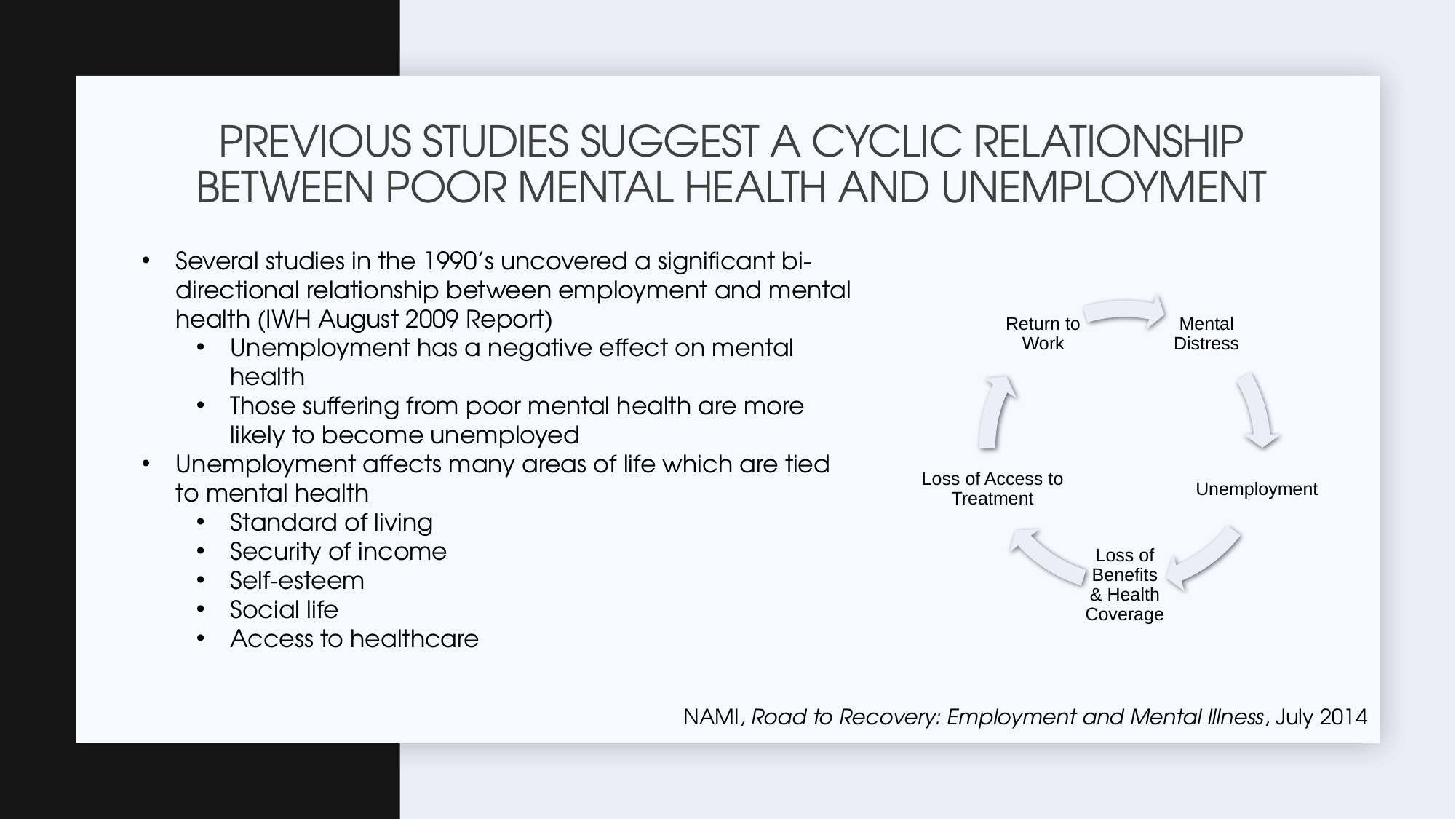

# Previous studies suggest a cyclic relationship between poor mental health and unemployment
Several studies in the 1990’s uncovered a significant bi-directional relationship between employment and mental health (IWH August 2009 Report)
Unemployment has a negative effect on mental health
Those suffering from poor mental health are more likely to become unemployed
Unemployment affects many areas of life which are tied to mental health
Standard of living
Security of income
Self-esteem
Social life
Access to healthcare
Mental Distress
Unemployment
Loss of Benefits & Health Coverage
Loss of Access to Treatment
Return to Work
NAMI, Road to Recovery: Employment and Mental Illness, July 2014